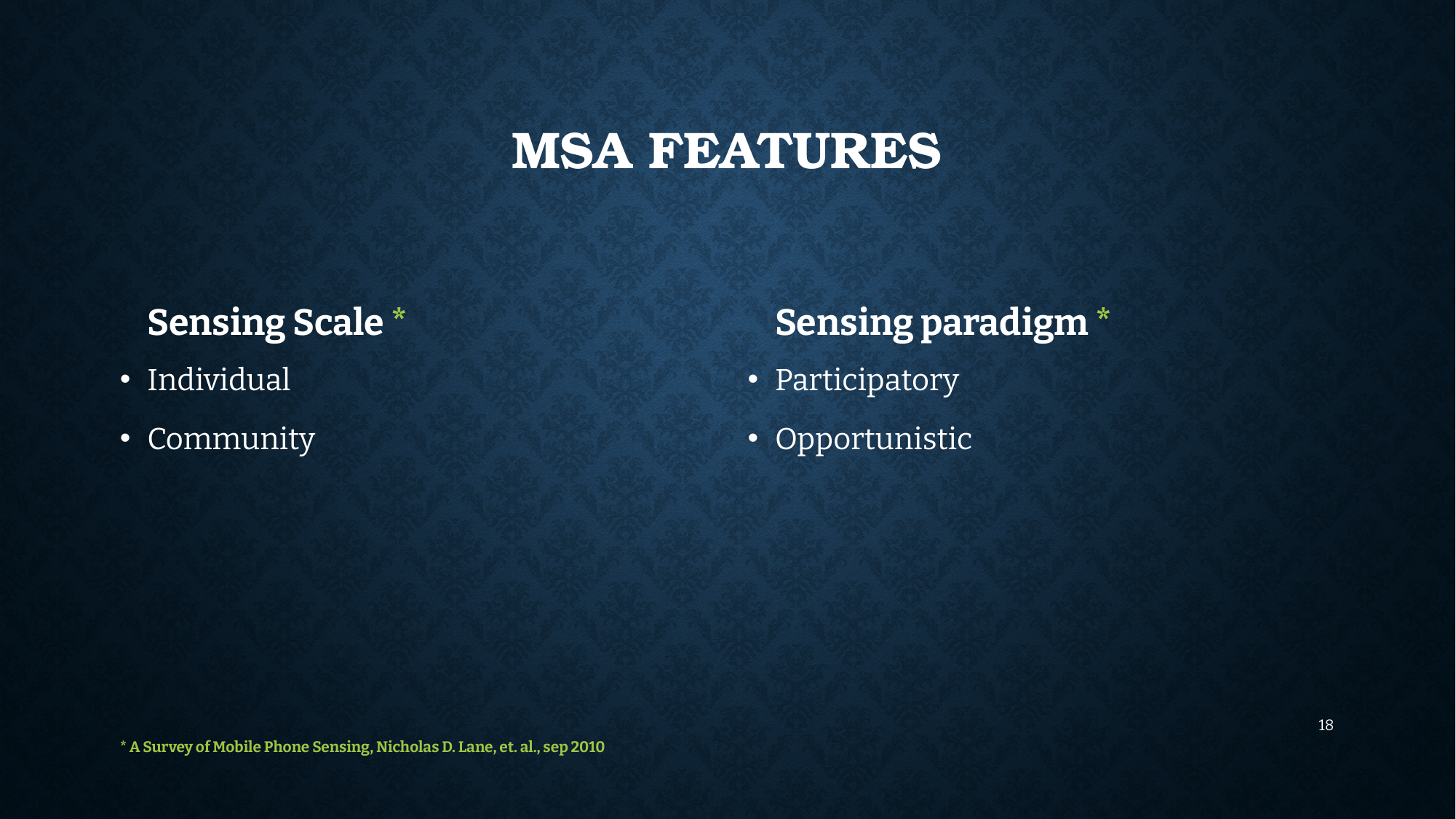

# MSA Features
Sensing Scale *
Sensing paradigm *
Individual
Community
Participatory
Opportunistic
18
* A Survey of Mobile Phone Sensing, Nicholas D. Lane, et. al., sep 2010